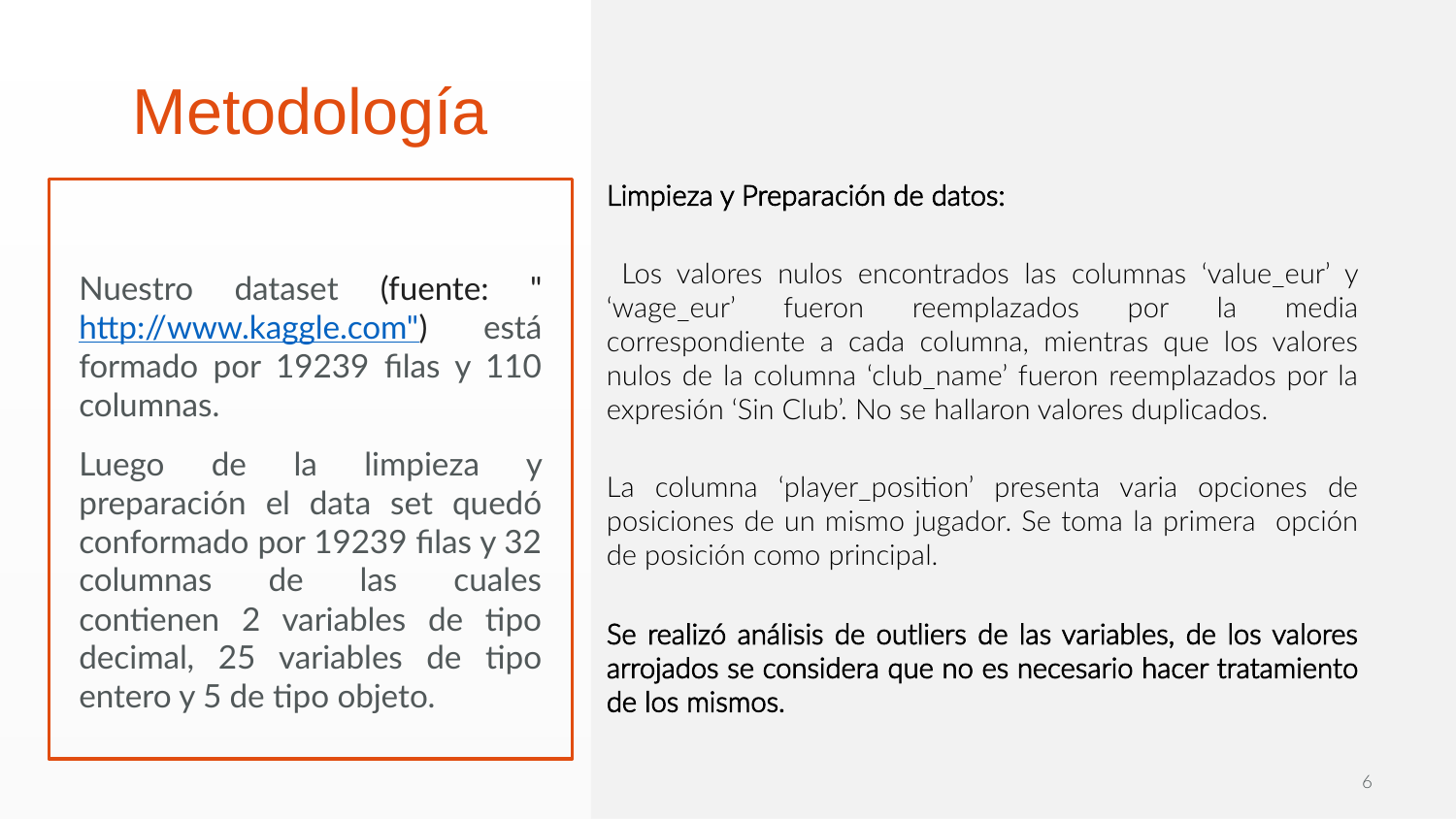

Metodología
Limpieza y Preparación de datos:
 Los valores nulos encontrados las columnas ‘value_eur’ y ‘wage_eur’ fueron reemplazados por la media correspondiente a cada columna, mientras que los valores nulos de la columna ‘club_name’ fueron reemplazados por la expresión ‘Sin Club’. No se hallaron valores duplicados.
La columna ‘player_position’ presenta varia opciones de posiciones de un mismo jugador. Se toma la primera  opción de posición como principal.
Se realizó análisis de outliers de las variables, de los valores arrojados se considera que no es necesario hacer tratamiento de los mismos.

# Nuestro dataset (fuente: "http://www.kaggle.com") está formado por 19239 filas y 110 columnas.
Luego de la limpieza y preparación el data set quedó conformado por 19239 filas y 32 columnas de las cuales contienen 2 variables de tipo decimal, 25 variables de tipo entero y 5 de tipo objeto.

6